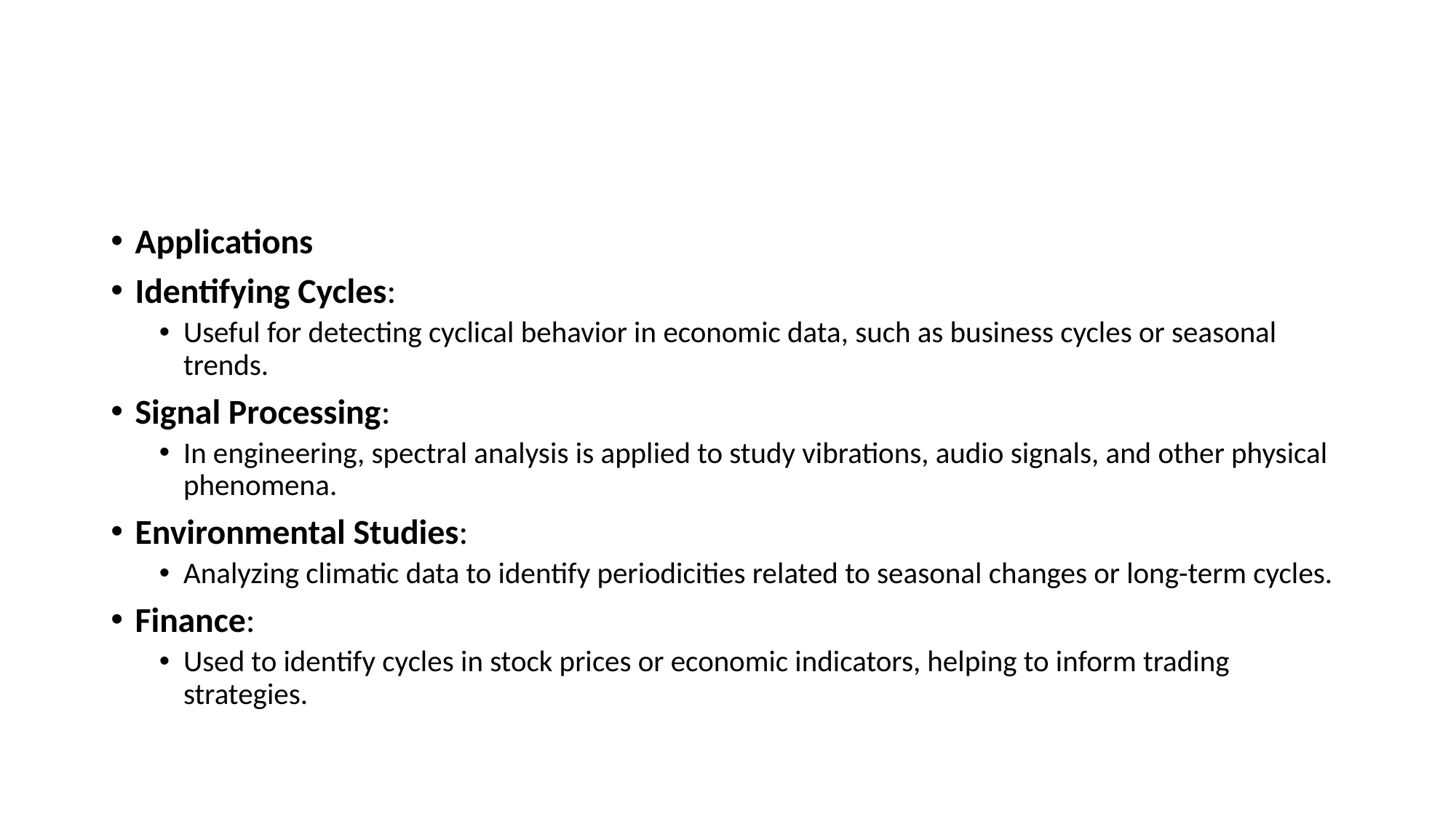

#
Applications
Identifying Cycles:
Useful for detecting cyclical behavior in economic data, such as business cycles or seasonal trends.
Signal Processing:
In engineering, spectral analysis is applied to study vibrations, audio signals, and other physical phenomena.
Environmental Studies:
Analyzing climatic data to identify periodicities related to seasonal changes or long-term cycles.
Finance:
Used to identify cycles in stock prices or economic indicators, helping to inform trading strategies.